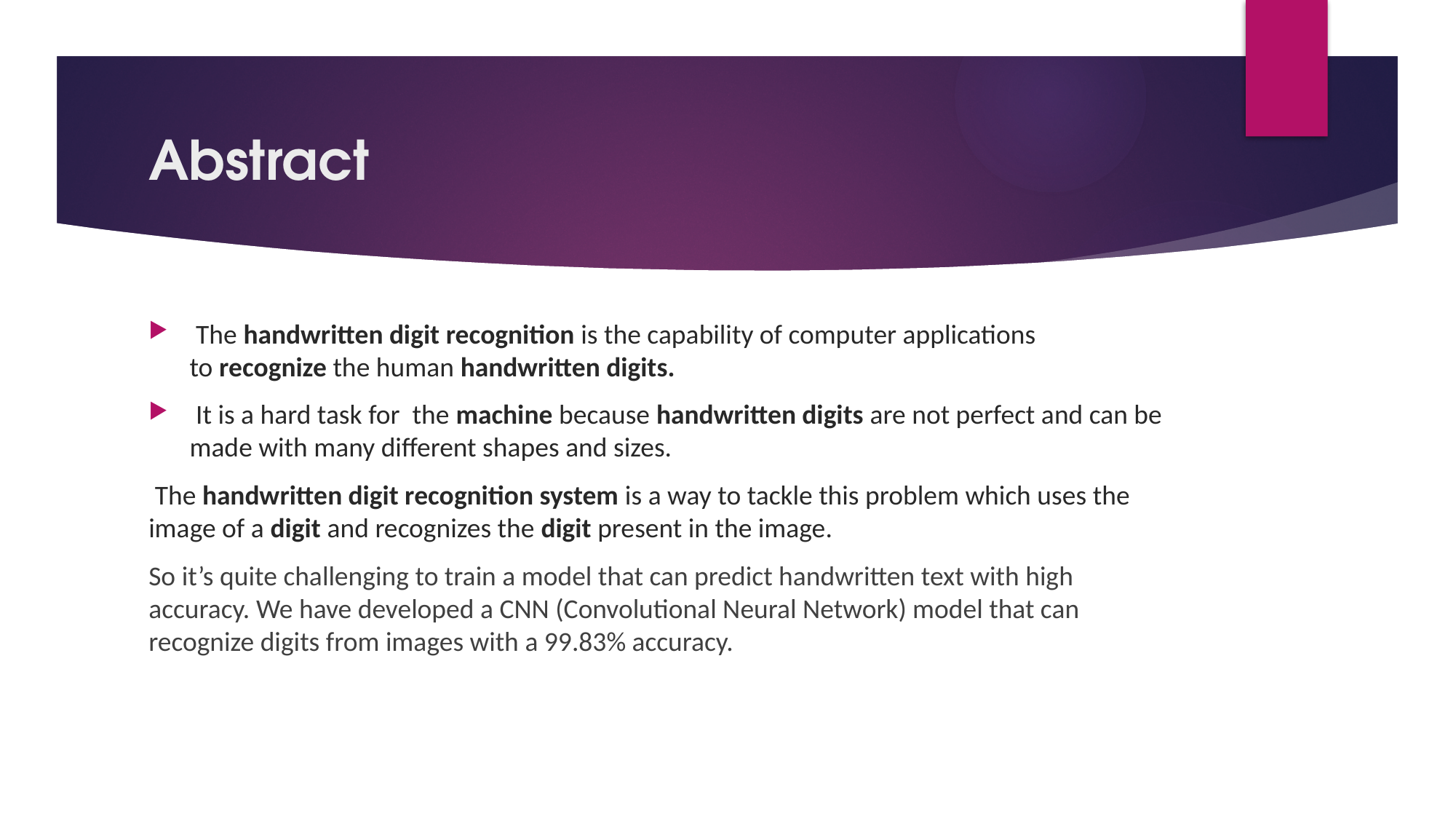

# Abstract
 The handwritten digit recognition is the capability of computer applications to recognize the human handwritten digits.
 It is a hard task for  the machine because handwritten digits are not perfect and can be made with many different shapes and sizes.
 The handwritten digit recognition system is a way to tackle this problem which uses the image of a digit and recognizes the digit present in the image.
So it’s quite challenging to train a model that can predict handwritten text with high accuracy. We have developed a CNN (Convolutional Neural Network) model that can recognize digits from images with a 99.83% accuracy.